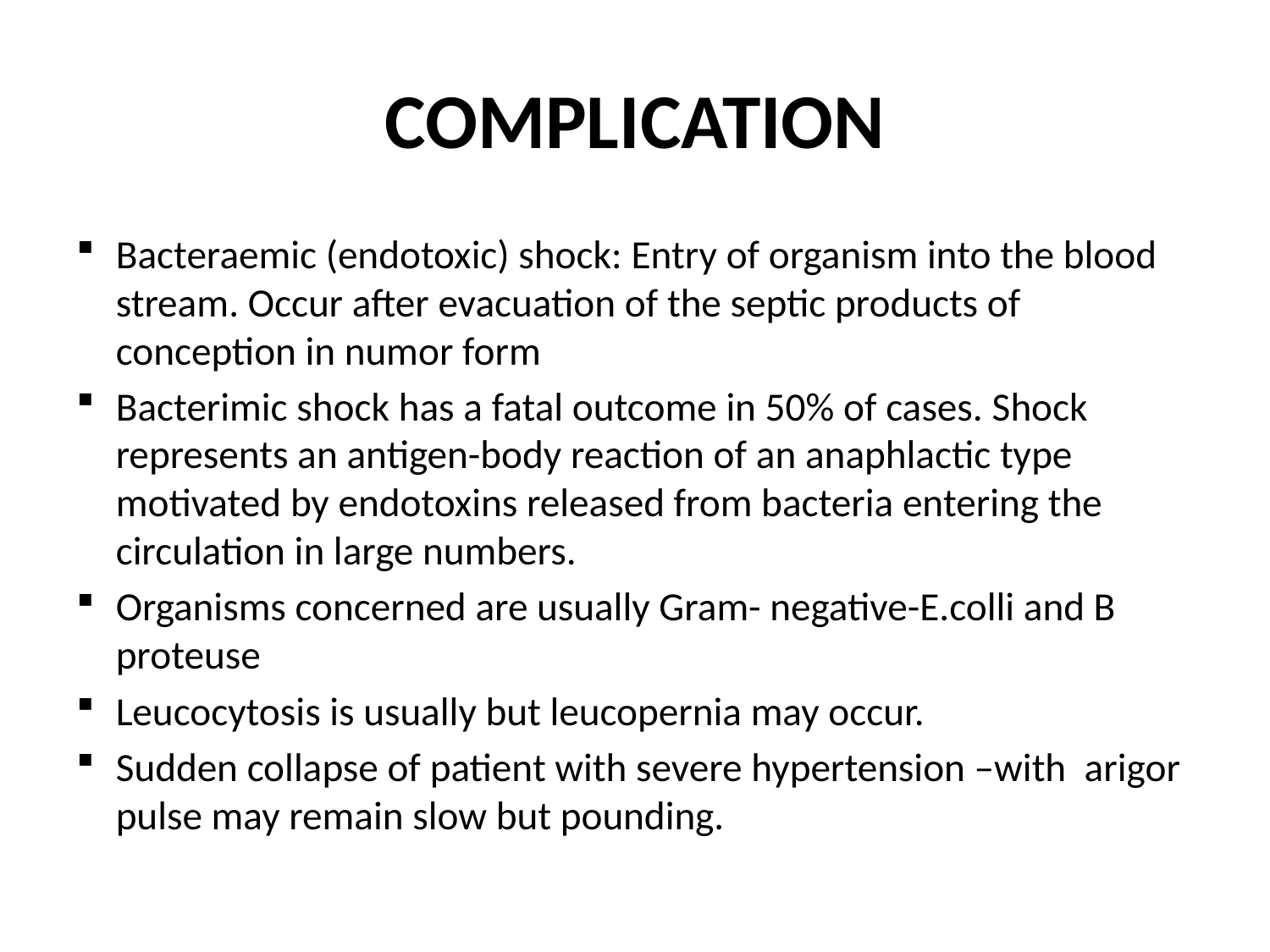

# COMPLICATION
Bacteraemic (endotoxic) shock: Entry of organism into the blood stream. Occur after evacuation of the septic products of conception in numor form
Bacterimic shock has a fatal outcome in 50% of cases. Shock represents an antigen-body reaction of an anaphlactic type motivated by endotoxins released from bacteria entering the circulation in large numbers.
Organisms concerned are usually Gram- negative-E.colli and B proteuse
Leucocytosis is usually but leucopernia may occur.
Sudden collapse of patient with severe hypertension –with  arigor pulse may remain slow but pounding.